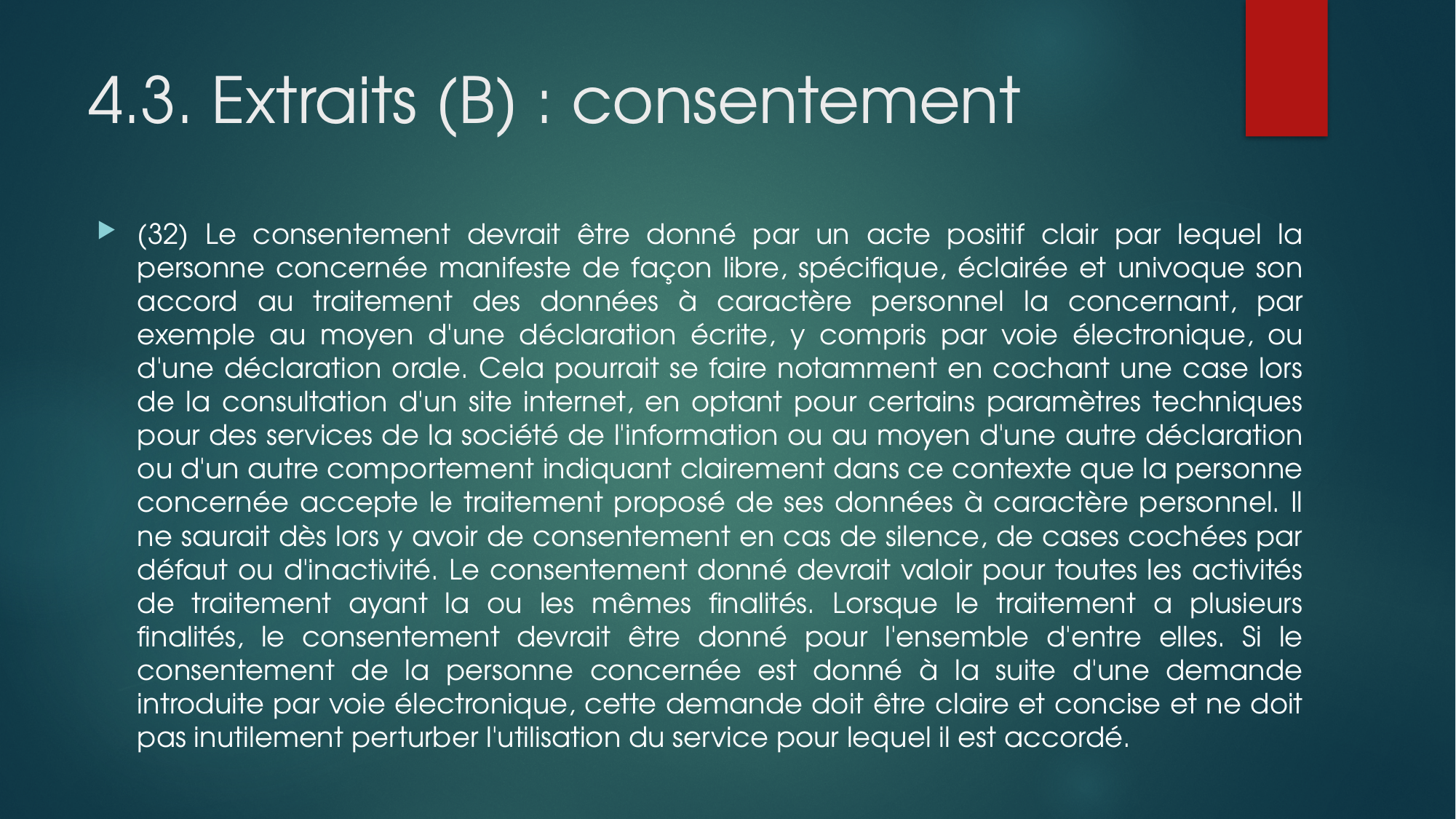

# 4.3. Extraits (B) : consentement
(32) Le consentement devrait être donné par un acte positif clair par lequel la personne concernée manifeste de façon libre, spécifique, éclairée et univoque son accord au traitement des données à caractère personnel la concernant, par exemple au moyen d'une déclaration écrite, y compris par voie électronique, ou d'une déclaration orale. Cela pourrait se faire notamment en cochant une case lors de la consultation d'un site internet, en optant pour certains paramètres techniques pour des services de la société de l'information ou au moyen d'une autre déclaration ou d'un autre comportement indiquant clairement dans ce contexte que la personne concernée accepte le traitement proposé de ses données à caractère personnel. Il ne saurait dès lors y avoir de consentement en cas de silence, de cases cochées par défaut ou d'inactivité. Le consentement donné devrait valoir pour toutes les activités de traitement ayant la ou les mêmes finalités. Lorsque le traitement a plusieurs finalités, le consentement devrait être donné pour l'ensemble d'entre elles. Si le consentement de la personne concernée est donné à la suite d'une demande introduite par voie électronique, cette demande doit être claire et concise et ne doit pas inutilement perturber l'utilisation du service pour lequel il est accordé.